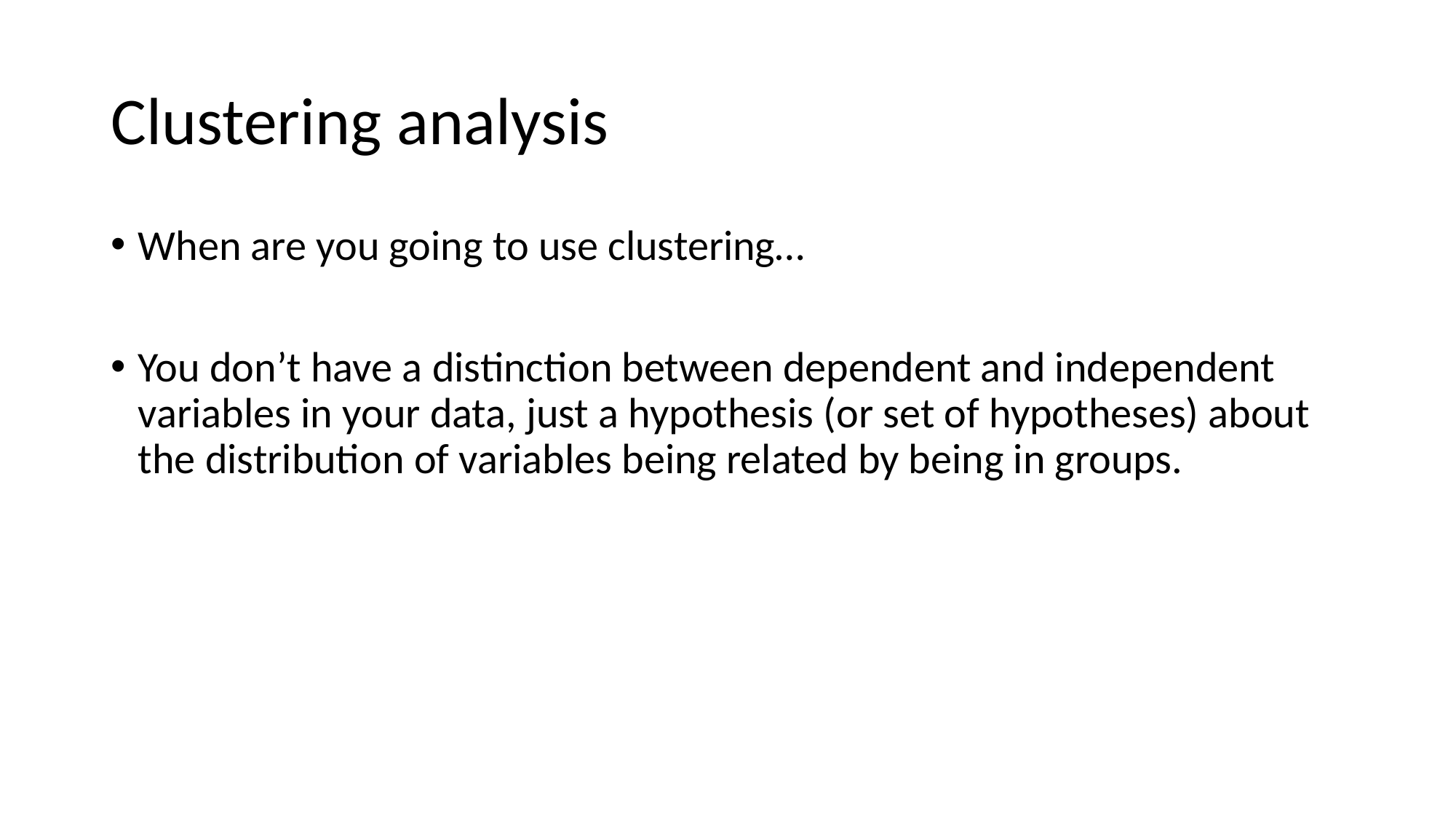

# Clustering analysis
When are you going to use clustering…

You don’t have a distinction between dependent and independent variables in your data, just a hypothesis (or set of hypotheses) about the distribution of variables being related by being in groups.